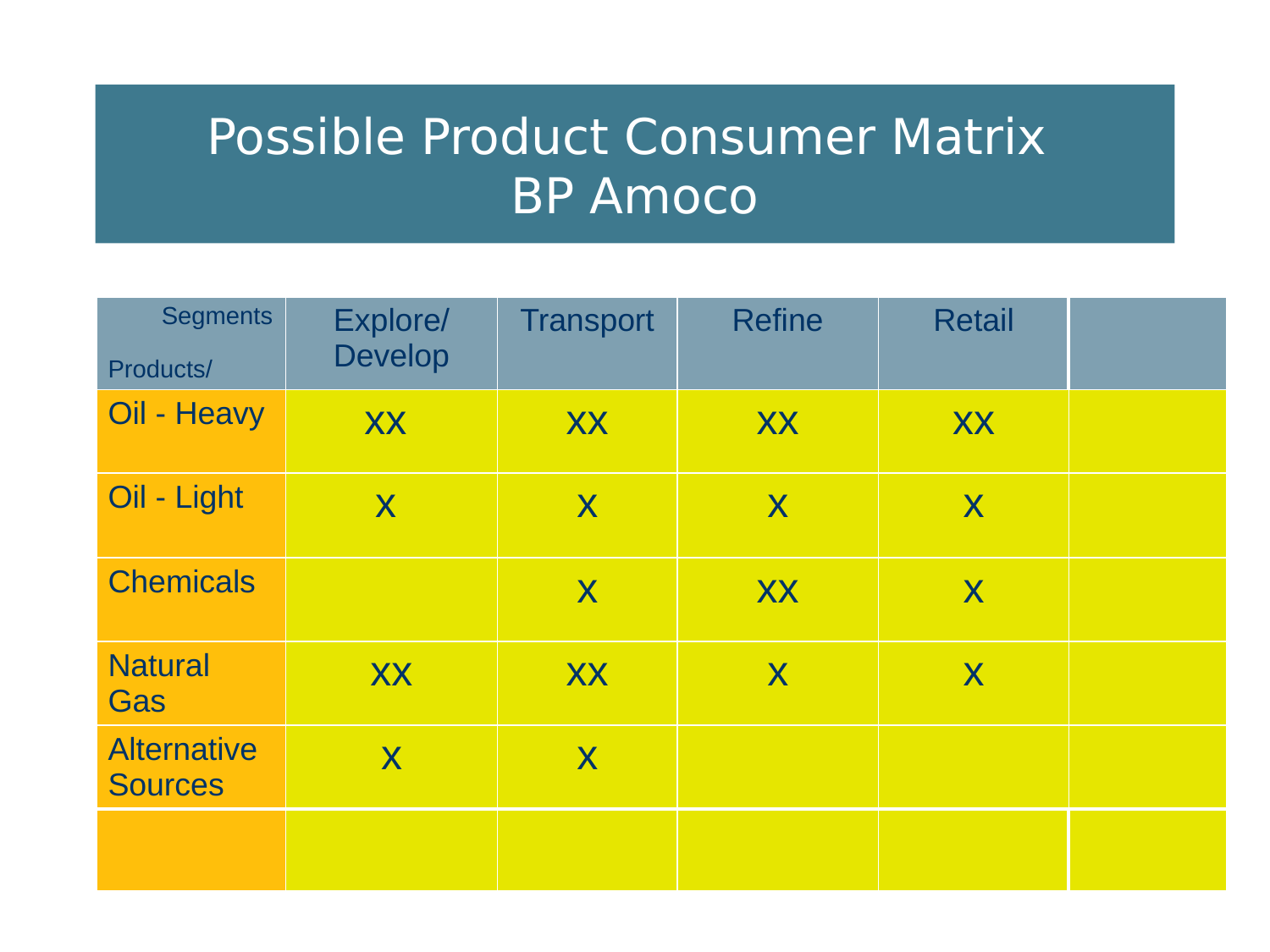

# Possible Product Consumer Matrix BP Amoco

| Segments Products/ | Explore/ Develop | Transport | Refine | Retail |  |
| --- | --- | --- | --- | --- | --- |
| Oil - Heavy | xx | xx | xx | xx |  |
| Oil - Light | x | x | x | x |  |
| Chemicals |  | x | xx | x |  |
| Natural Gas | xx | xx | x | x |  |
| Alternative Sources | x | x |  |  |  |
|  |  |  |  |  |  |